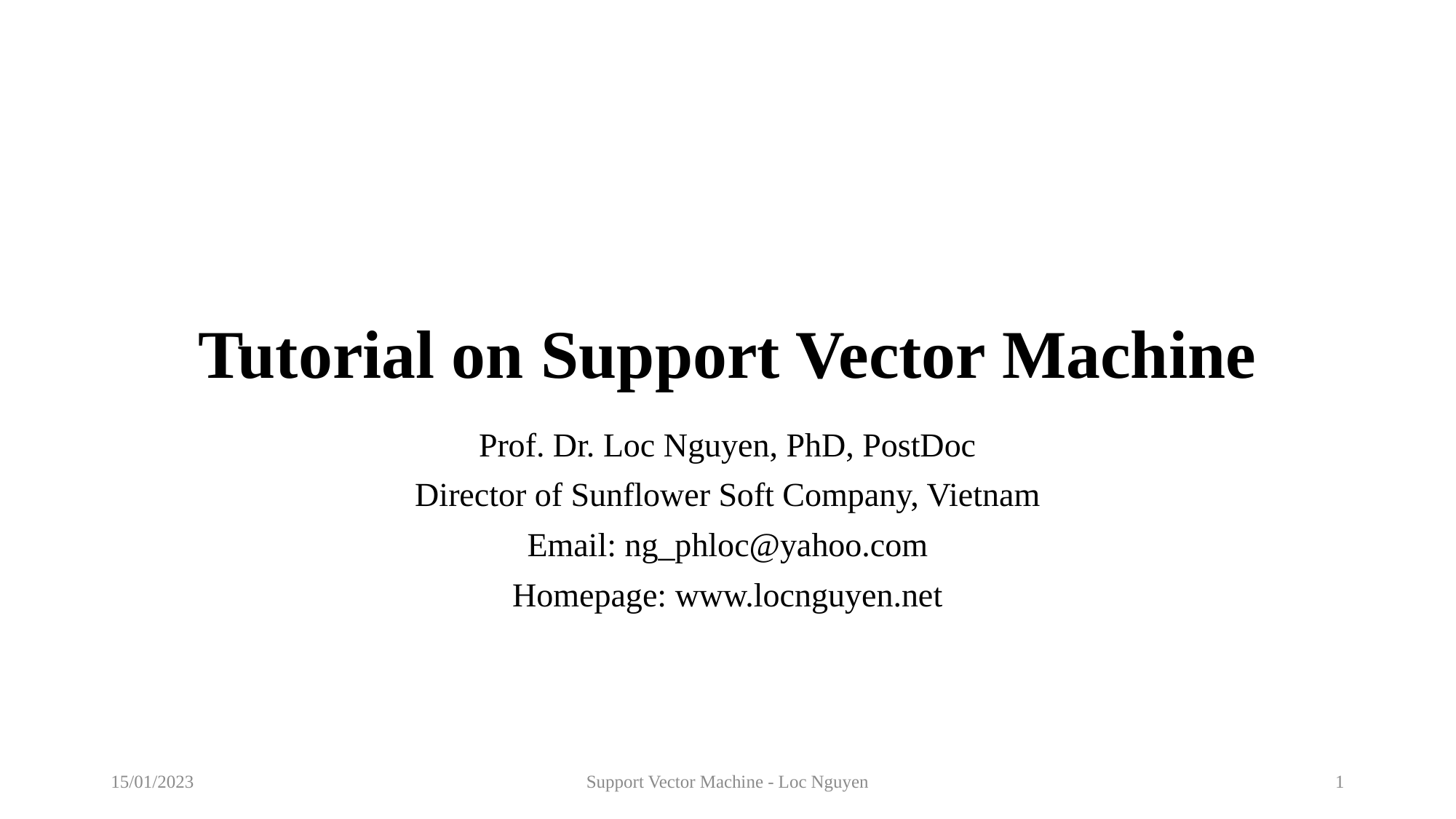

# Tutorial on Support Vector Machine
Prof. Dr. Loc Nguyen, PhD, PostDoc
Director of Sunflower Soft Company, Vietnam
Email: ng_phloc@yahoo.com
Homepage: www.locnguyen.net

15/01/2023
Support Vector Machine - Loc Nguyen
1